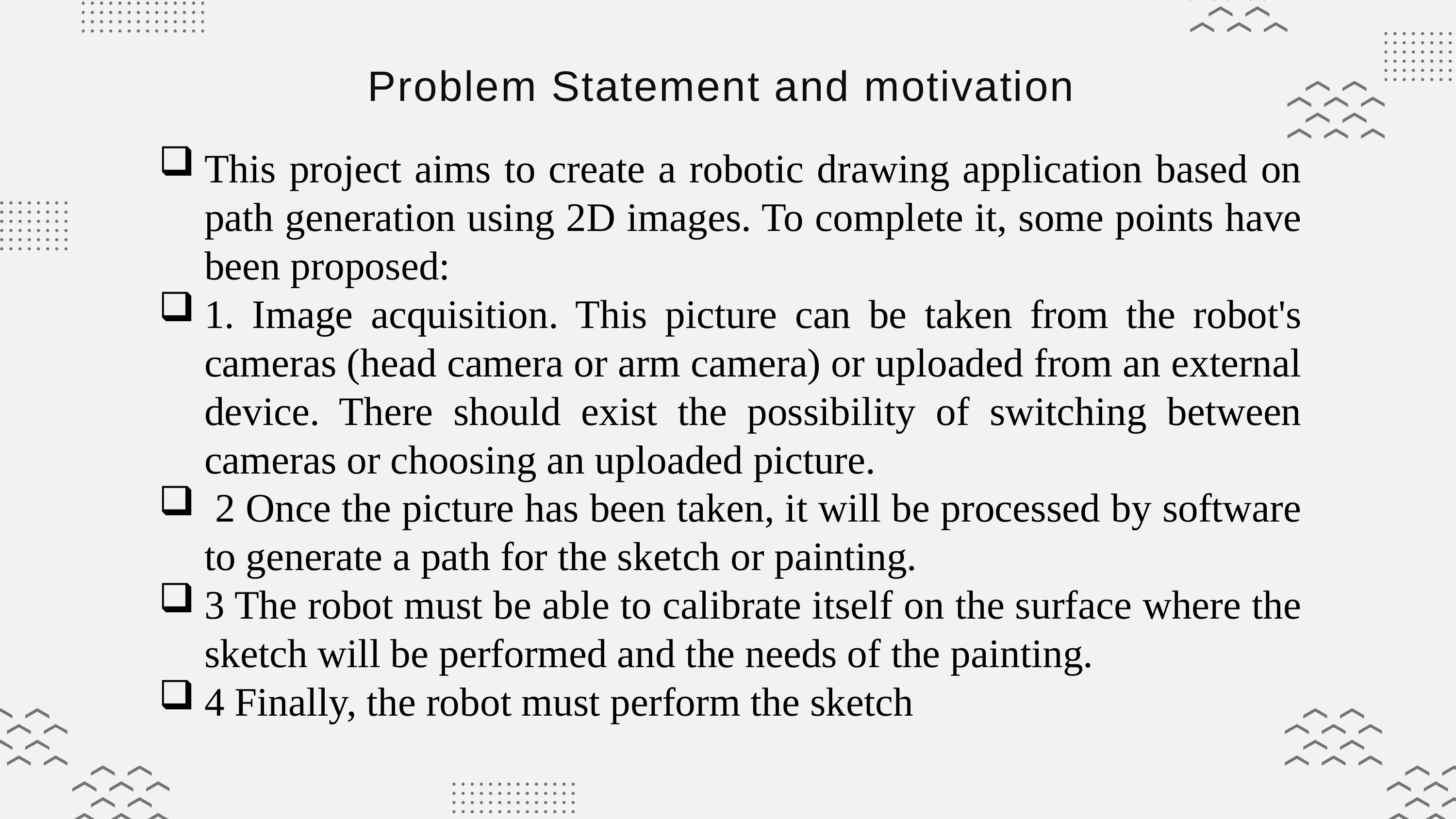

Problem Statement and motivation

This project aims to create a robotic drawing application based on path generation using 2D images. To complete it, some points have been proposed:
1. Image acquisition. This picture can be taken from the robot's cameras (head camera or arm camera) or uploaded from an external device. There should exist the possibility of switching between cameras or choosing an uploaded picture.
 2 Once the picture has been taken, it will be processed by software to generate a path for the sketch or painting.
3 The robot must be able to calibrate itself on the surface where the sketch will be performed and the needs of the painting.
4 Finally, the robot must perform the sketch